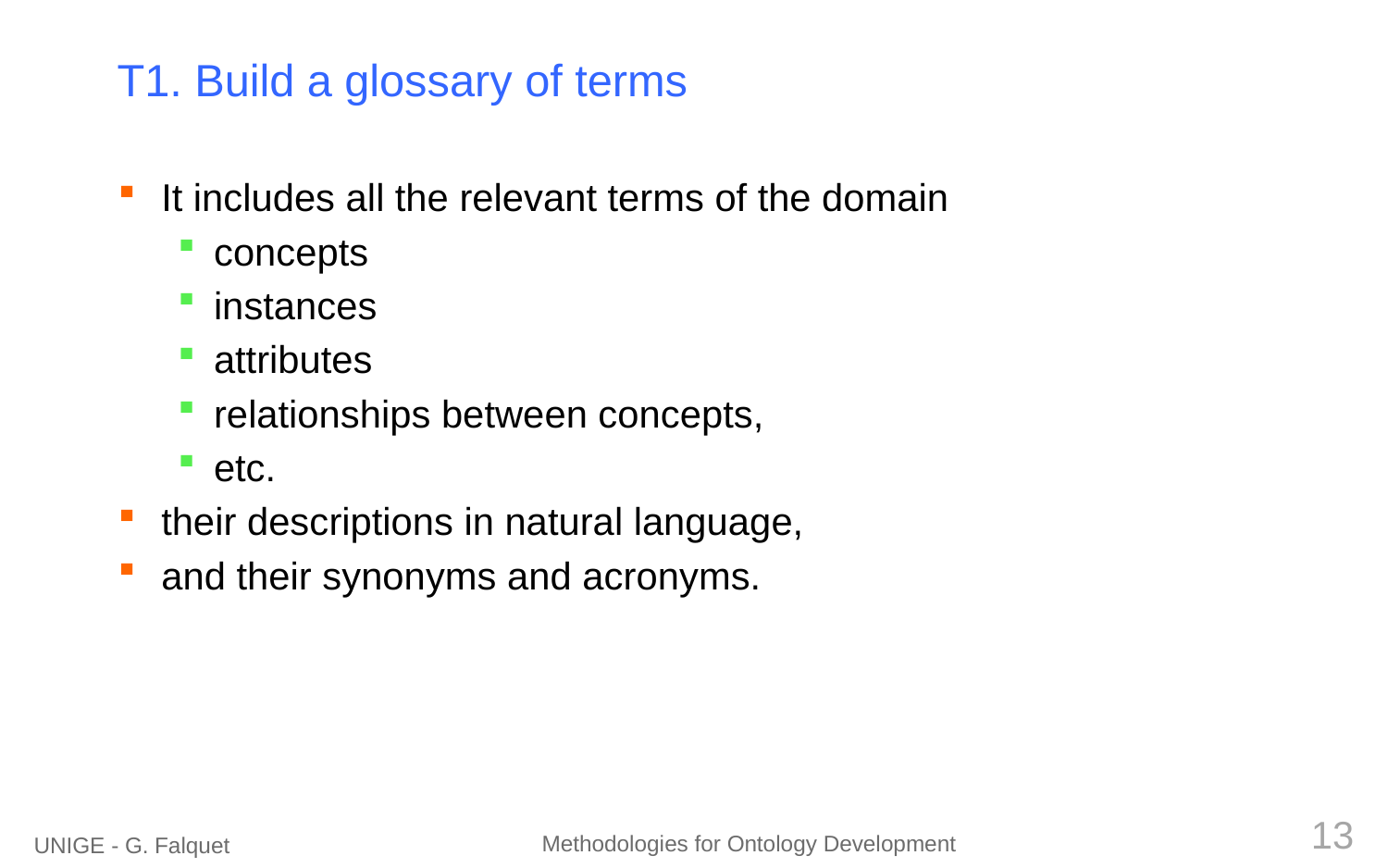

# T1. Build a glossary of terms
It includes all the relevant terms of the domain
concepts
instances
attributes
relationships between concepts,
etc.
their descriptions in natural language,
and their synonyms and acronyms.
13
Methodologies for Ontology Development
UNIGE - G. Falquet